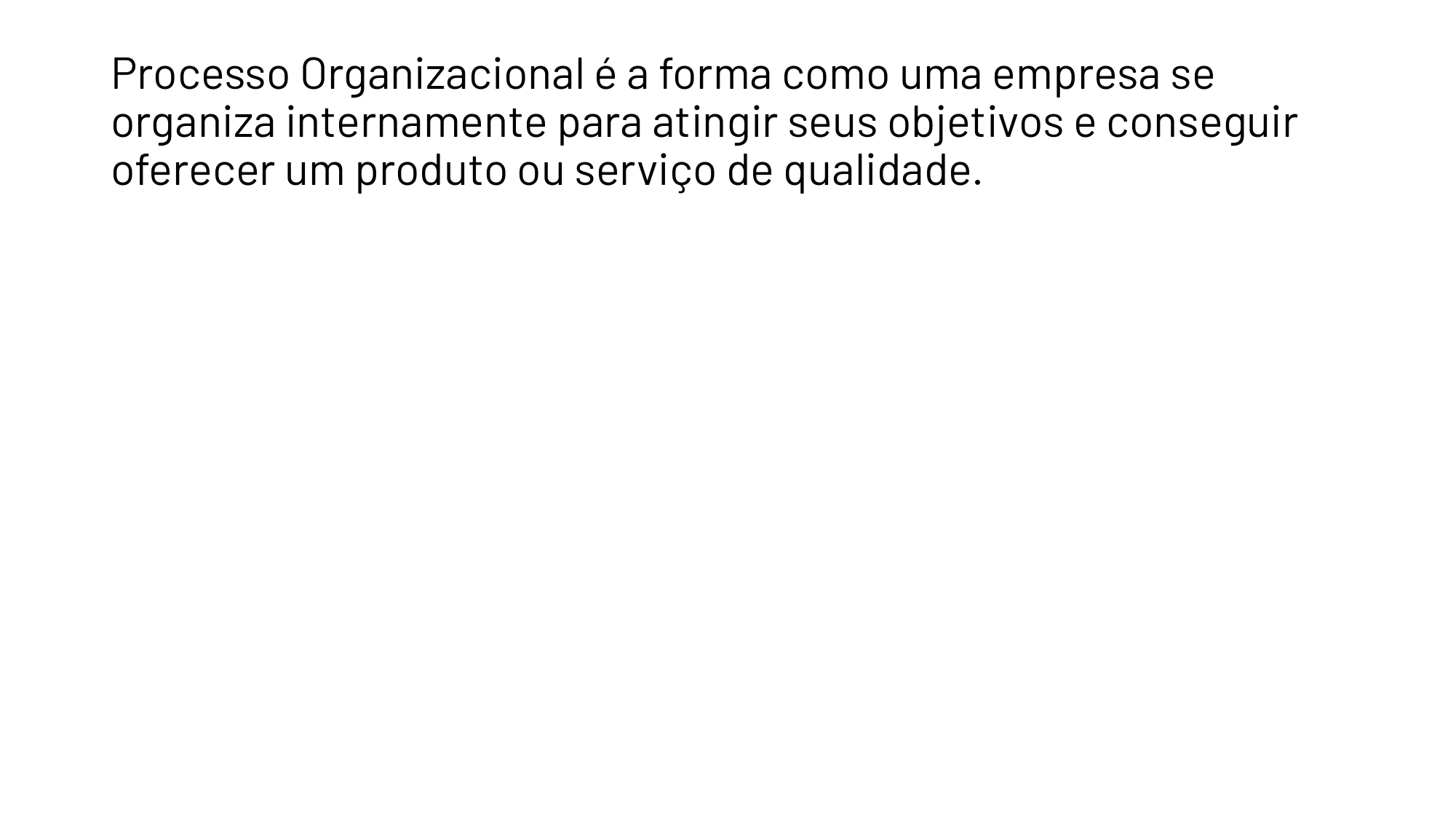

# Processo Organizacional é a forma como uma empresa se organiza internamente para atingir seus objetivos e conseguir oferecer um produto ou serviço de qualidade.